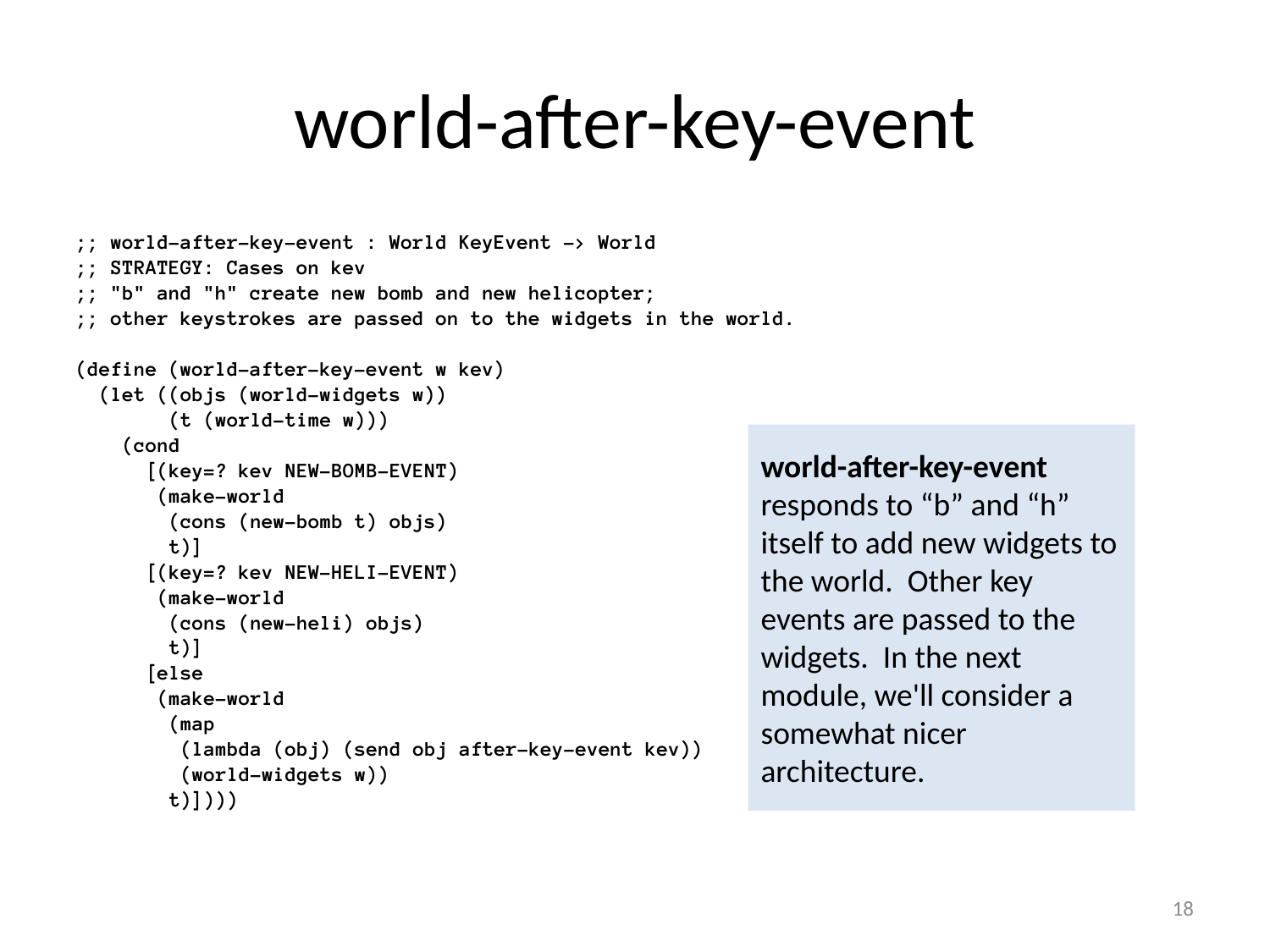

# world-after-key-event
;; world-after-key-event : World KeyEvent -> World
;; STRATEGY: Cases on kev
;; "b" and "h" create new bomb and new helicopter;
;; other keystrokes are passed on to the widgets in the world.

(define (world-after-key-event w kev)
  (let ((objs (world-widgets w))
        (t (world-time w)))
    (cond
      [(key=? kev NEW-BOMB-EVENT)
       (make-world
        (cons (new-bomb t) objs)
        t)]
      [(key=? kev NEW-HELI-EVENT)
       (make-world
        (cons (new-heli) objs)
        t)]
      [else
       (make-world
        (map
         (lambda (obj) (send obj after-key-event kev))
         (world-widgets w))
        t)])))
world-after-key-event responds to “b” and “h” itself to add new widgets to the world.  Other key events are passed to the widgets.  In the next module, we'll consider a somewhat nicer architecture.
18